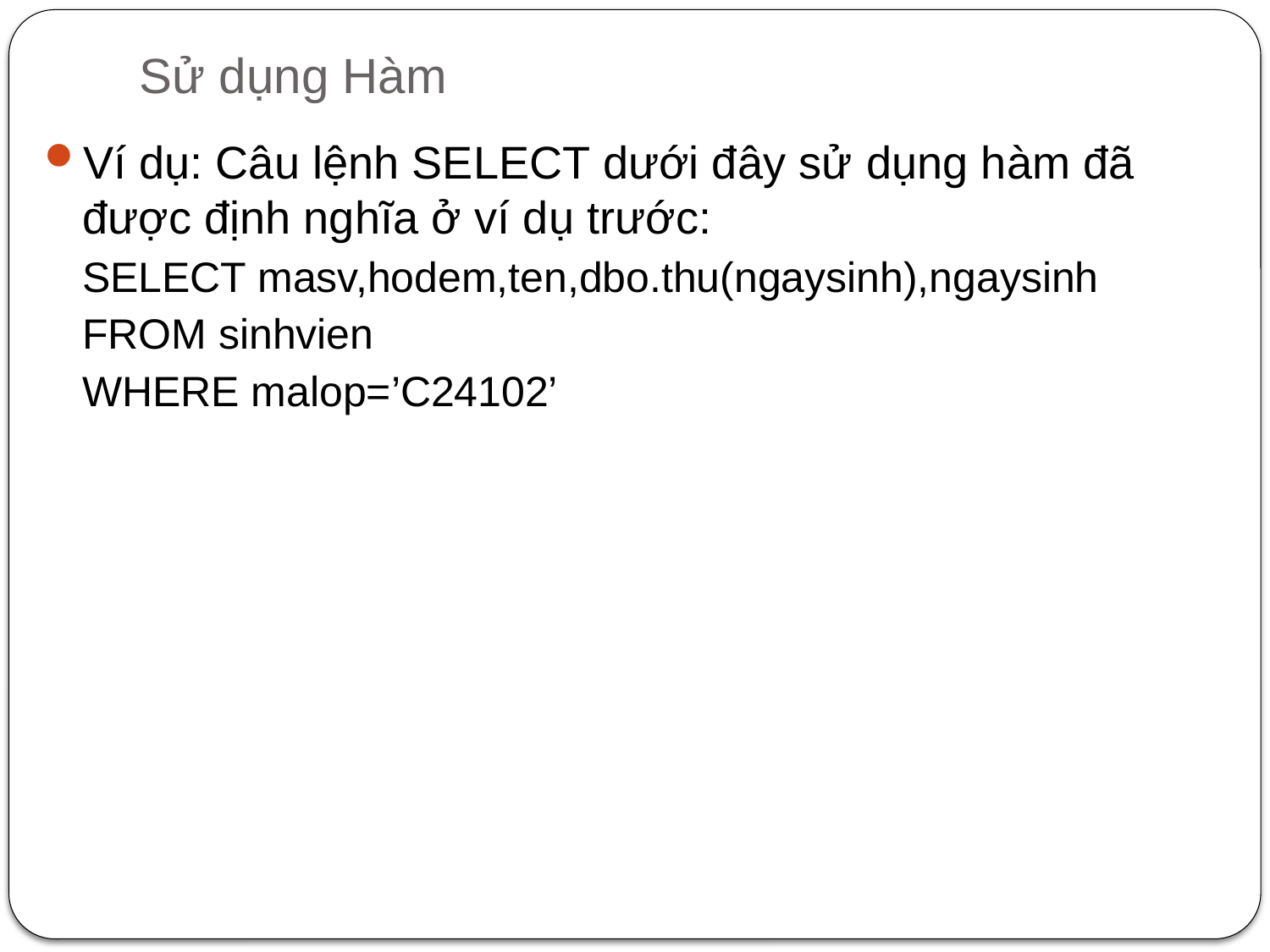

# Sử dụng Hàm
Ví dụ: Câu lệnh SELECT dưới đây sử dụng hàm đã được định nghĩa ở ví dụ trước:
SELECT masv,hodem,ten,dbo.thu(ngaysinh),ngaysinh
FROM sinhvien
WHERE malop=’C24102’